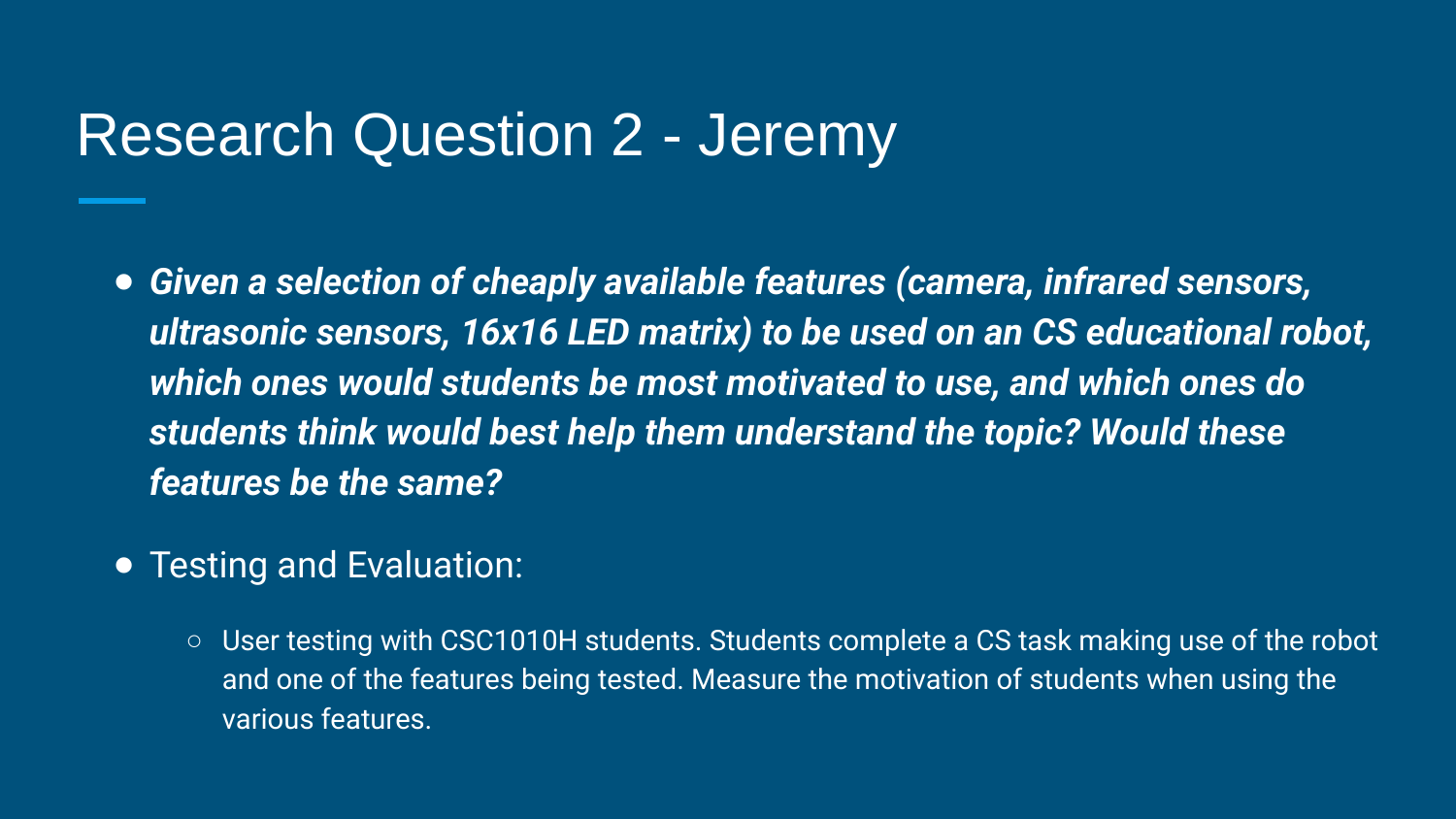

# Research Question 2 - Jeremy
Given a selection of cheaply available features (camera, infrared sensors, ultrasonic sensors, 16x16 LED matrix) to be used on an CS educational robot, which ones would students be most motivated to use, and which ones do students think would best help them understand the topic? Would these features be the same?
Testing and Evaluation:
User testing with CSC1010H students. Students complete a CS task making use of the robot and one of the features being tested. Measure the motivation of students when using the various features.